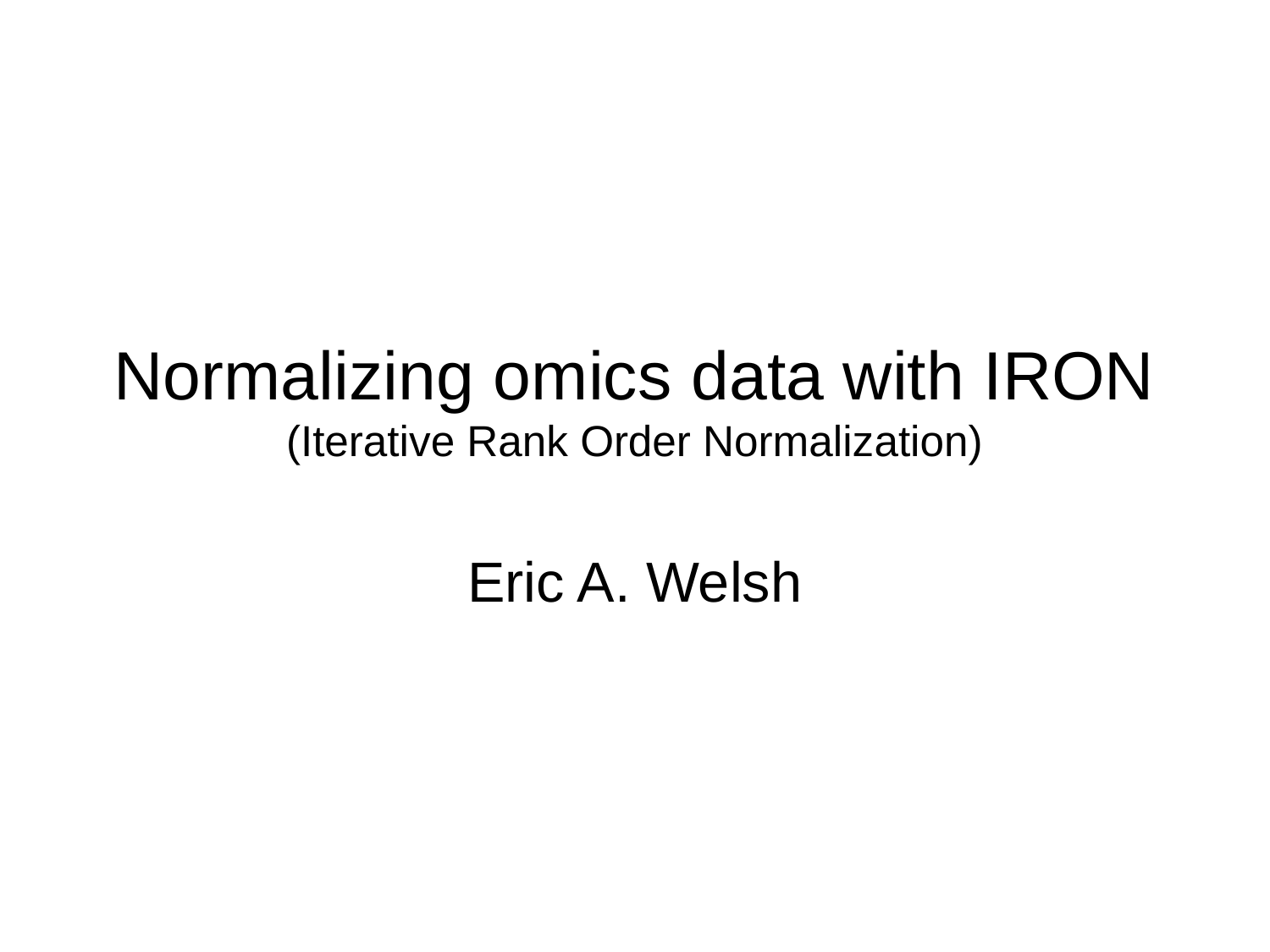

# Normalizing omics data with IRON (Iterative Rank Order Normalization)
Eric A. Welsh